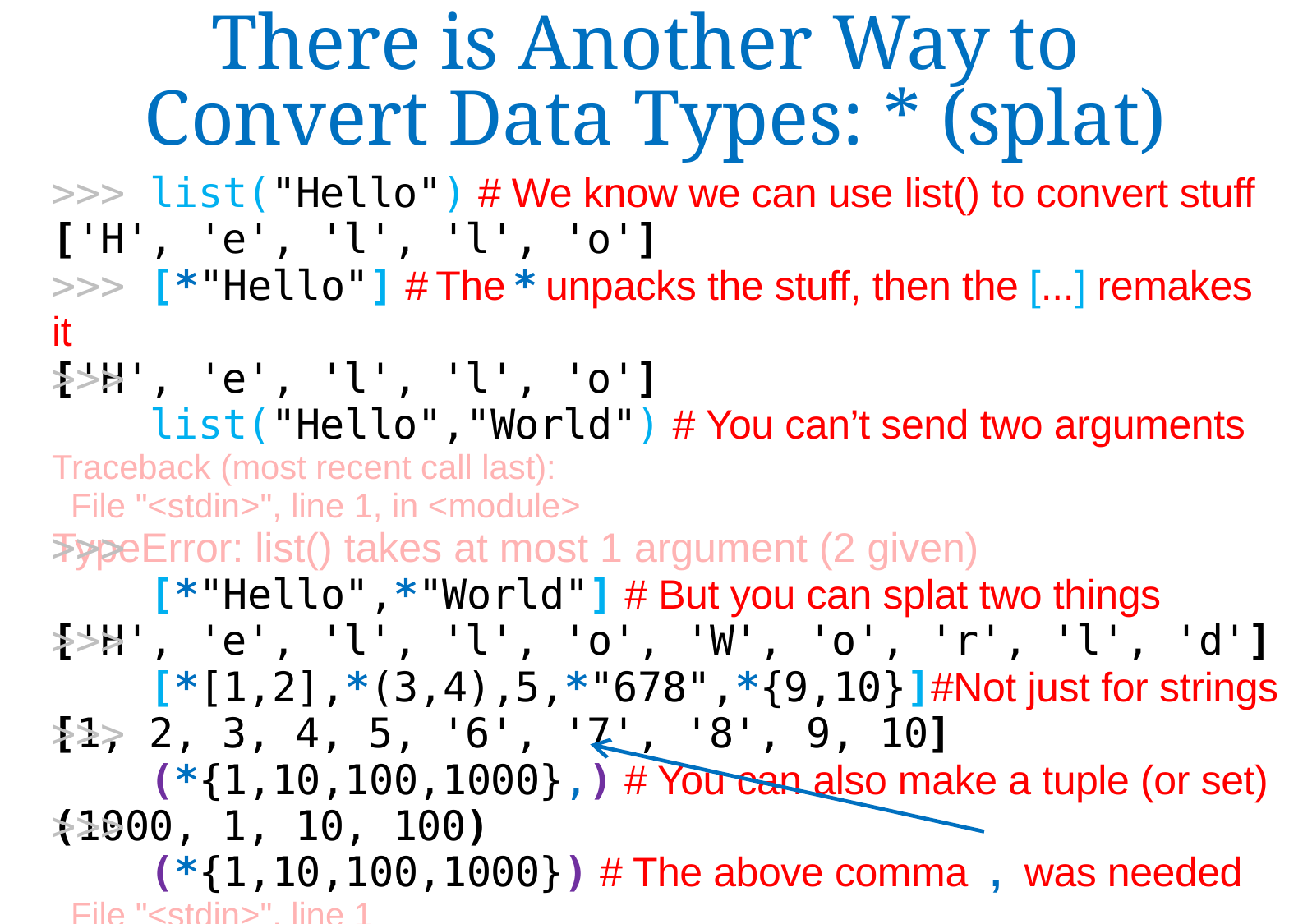

There is Another Way to
Convert Data Types: * (splat)
>>> list("Hello") # We know we can use list() to convert stuff
['H', 'e', 'l', 'l', 'o']
>>> [*"Hello"] # The * unpacks the stuff, then the [...] remakes it
['H', 'e', 'l', 'l', 'o']
>>> list("Hello","World") # You can’t send two arguments
Traceback (most recent call last):
  File "<stdin>", line 1, in <module>
TypeError: list() takes at most 1 argument (2 given)
>>> [*"Hello",*"World"] # But you can splat two things
['H', 'e', 'l', 'l', 'o', 'W', 'o', 'r', 'l', 'd']
>>> [*[1,2],*(3,4),5,*"678",*{9,10}]#Not just for strings
[1, 2, 3, 4, 5, '6', '7', '8', 9, 10]
>>> (*{1,10,100,1000},) # You can also make a tuple (or set)
(1000, 1, 10, 100)
>>> (*{1,10,100,1000}) # The above comma  ,  was needed
  File "<stdin>", line 1
SyntaxError: can't use starred expression here
>>>

>>>

>>>

>>>

>>>

>>>

>>>